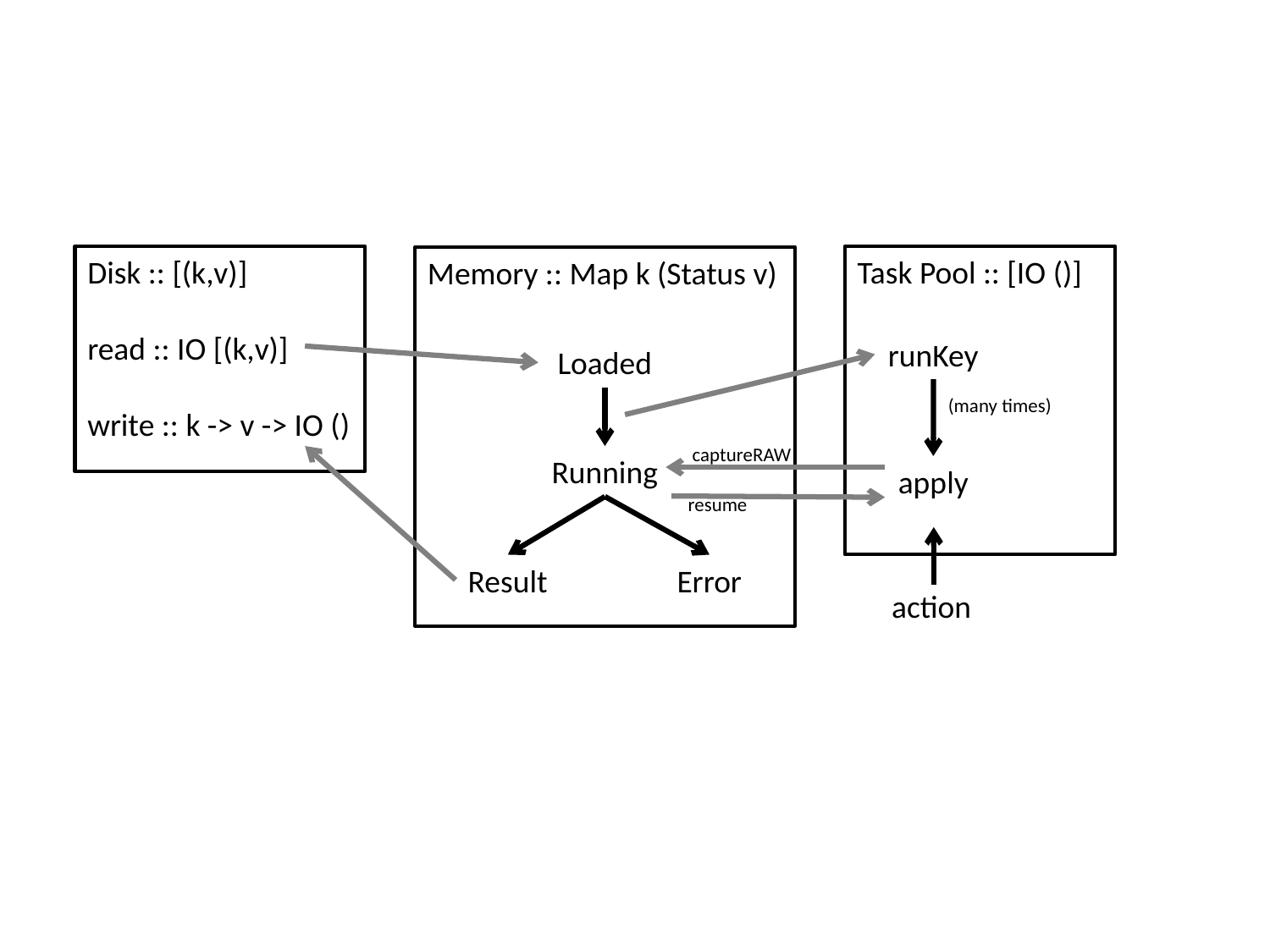

Disk :: [(k,v)]

read :: IO [(k,v)]

write :: k -> v -> IO ()
Task Pool :: [IO ()]
Memory :: Map k (Status v)
runKey
Loaded
(many times)
captureRAW
Running
apply
resume
Result
Error
action